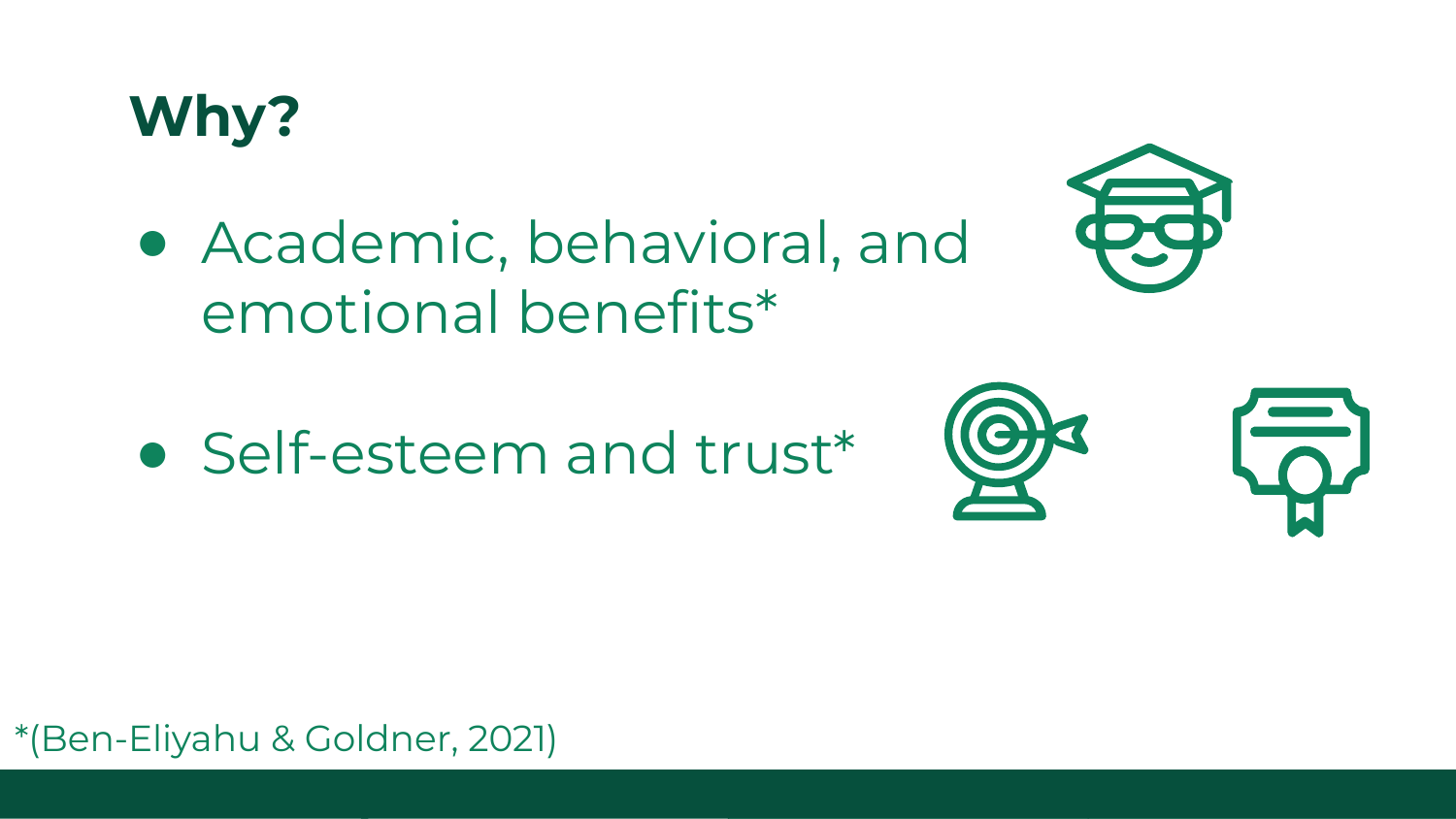

# Why?

Academic, behavioral, and emotional benefits*

Self-esteem and trust*

*(Ben-Eliyahu & Goldner, 2021)